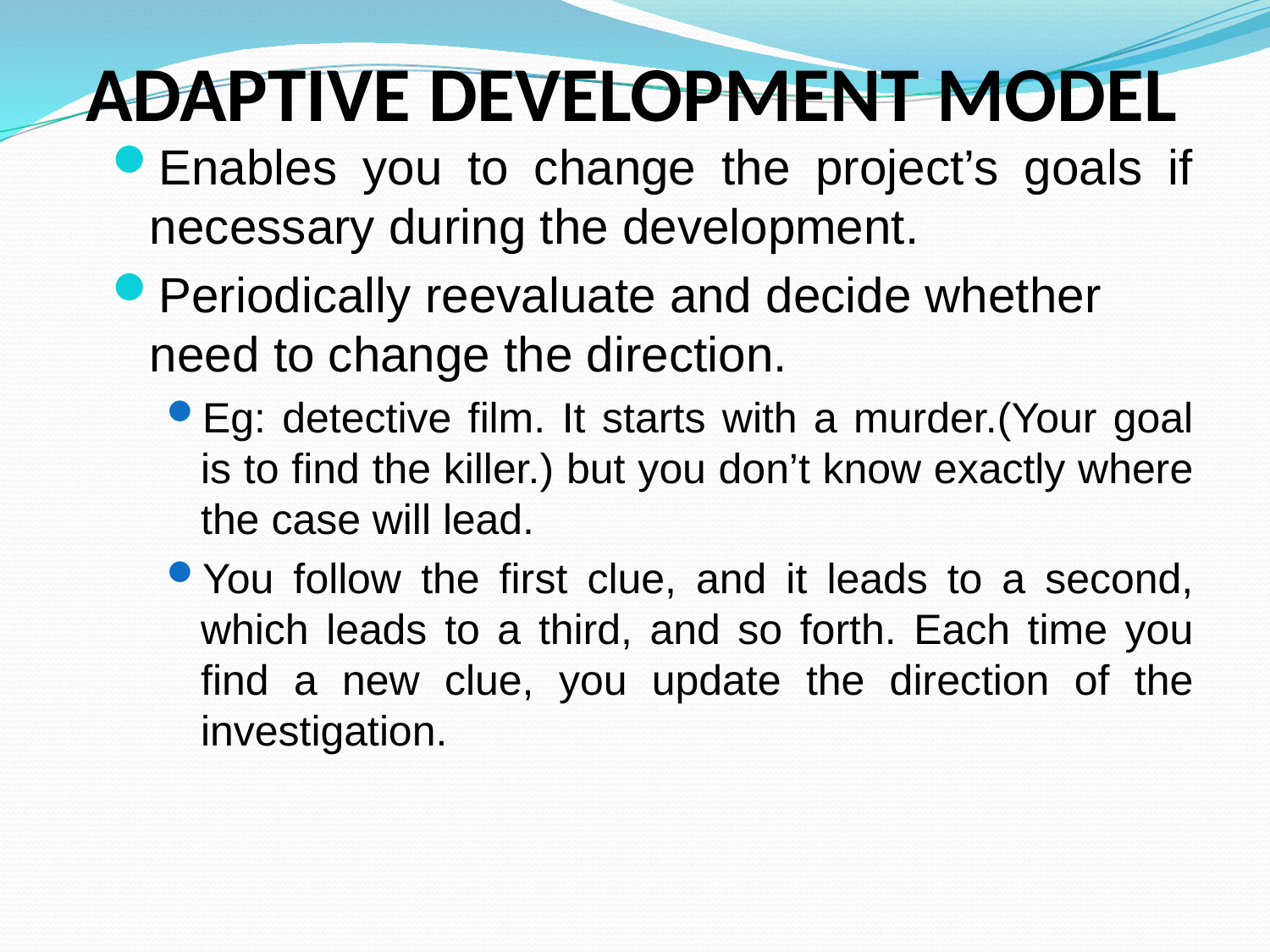

# ADAPTIVE DEVELOPMENT MODEL
Enables you to change the project’s goals if necessary during the development.
Periodically reevaluate and decide whether need to change the direction.
Eg: detective film. It starts with a murder.(Your goal is to find the killer.) but you don’t know exactly where the case will lead.
You follow the first clue, and it leads to a second, which leads to a third, and so forth. Each time you find a new clue, you update the direction of the investigation.